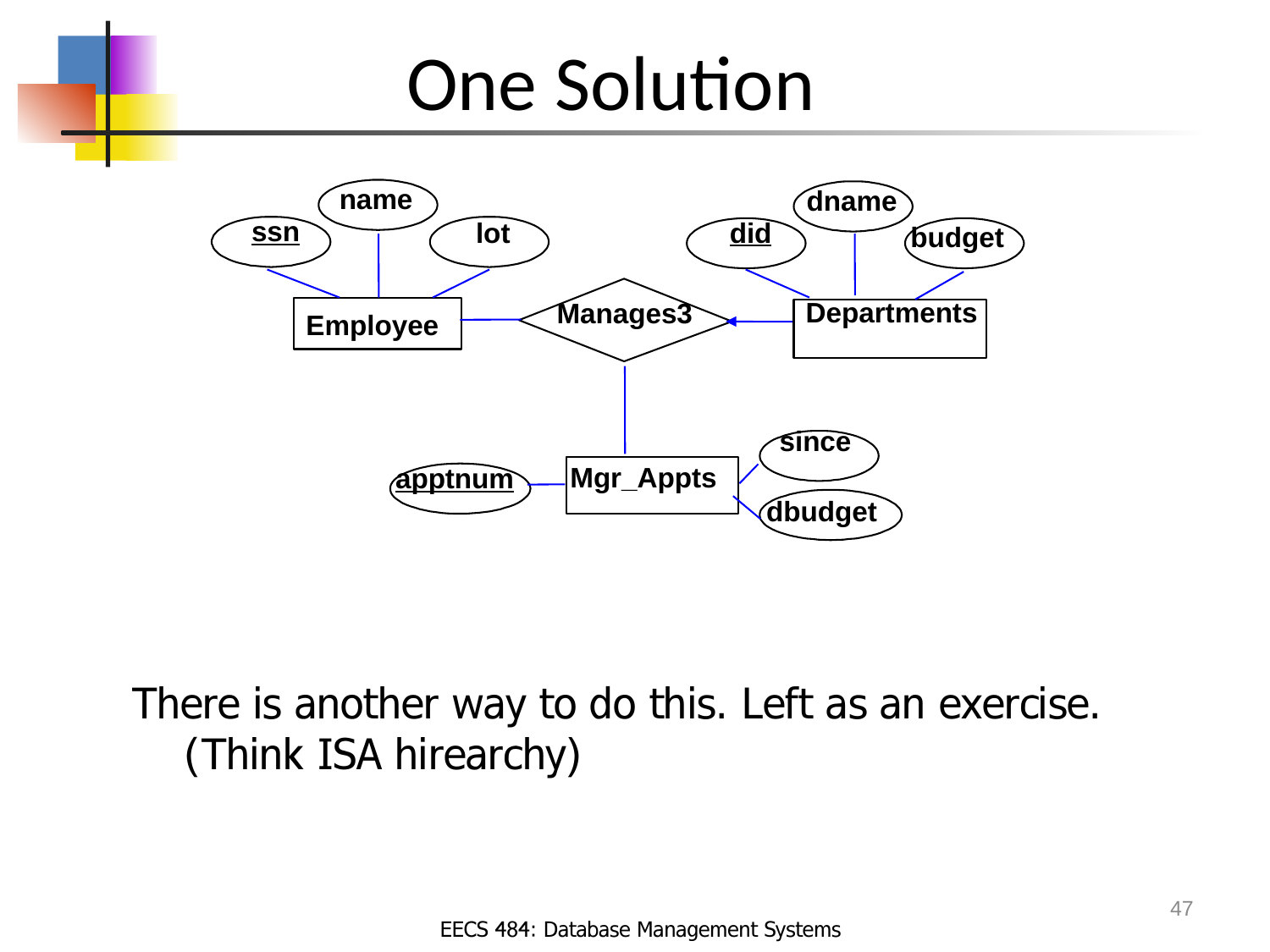

# One Solution

name

dname
ssn
lot
did

budget

Departments
Manages3

Employee

since

Mgr_Appts
apptnum

dbudget

There is another way to do this. Left as an exercise.
    (Think ISA hirearchy)
47
EECS 484: Database Management Systems